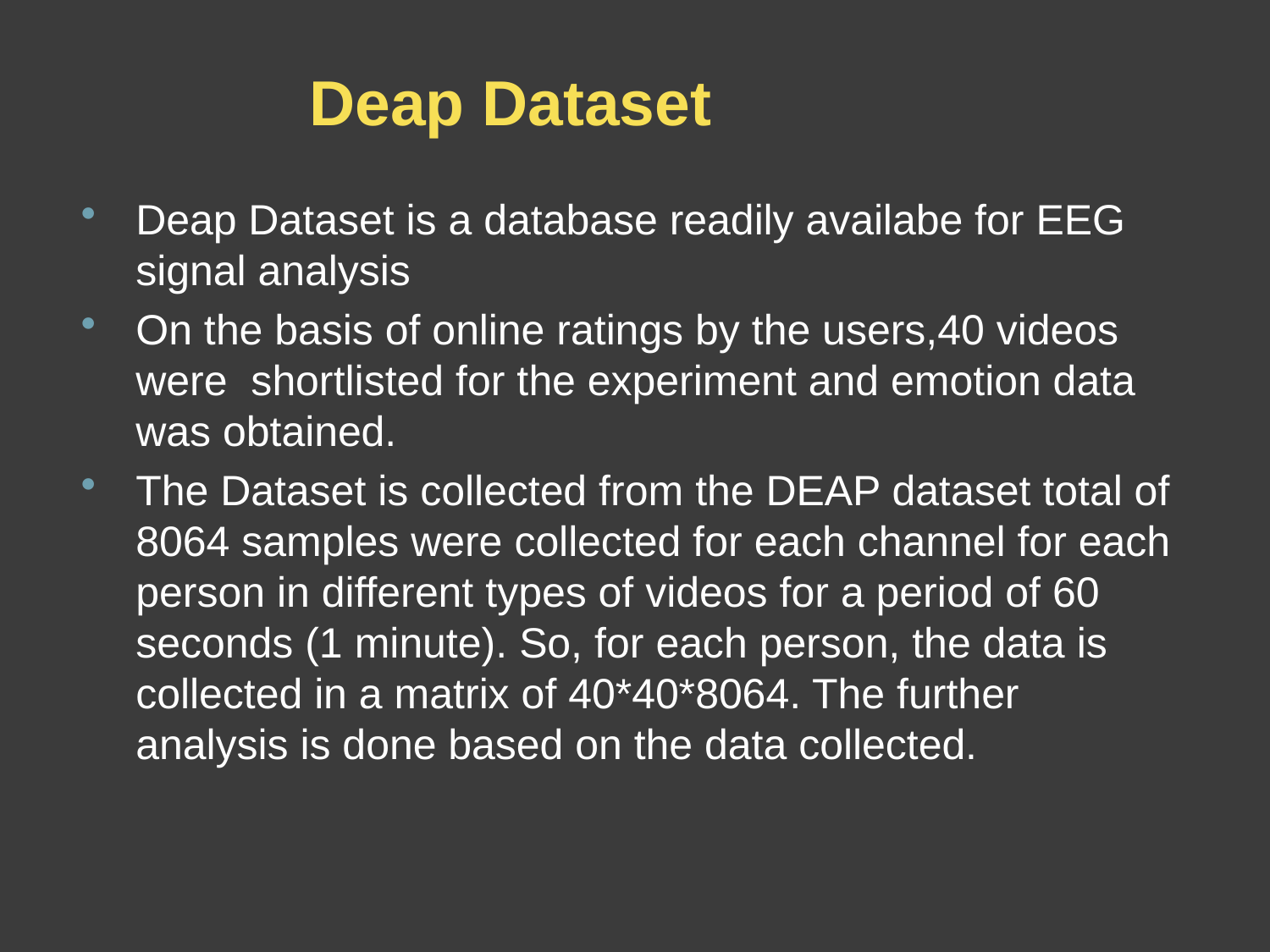

Deap Dataset
Deap Dataset is a database readily availabe for EEG signal analysis
On the basis of online ratings by the users,40 videos were  shortlisted for the experiment and emotion data was obtained.
The Dataset is collected from the DEAP dataset total of 8064 samples were collected for each channel for each person in different types of videos for a period of 60 seconds (1 minute). So, for each person, the data is collected in a matrix of 40*40*8064. The further analysis is done based on the data collected.